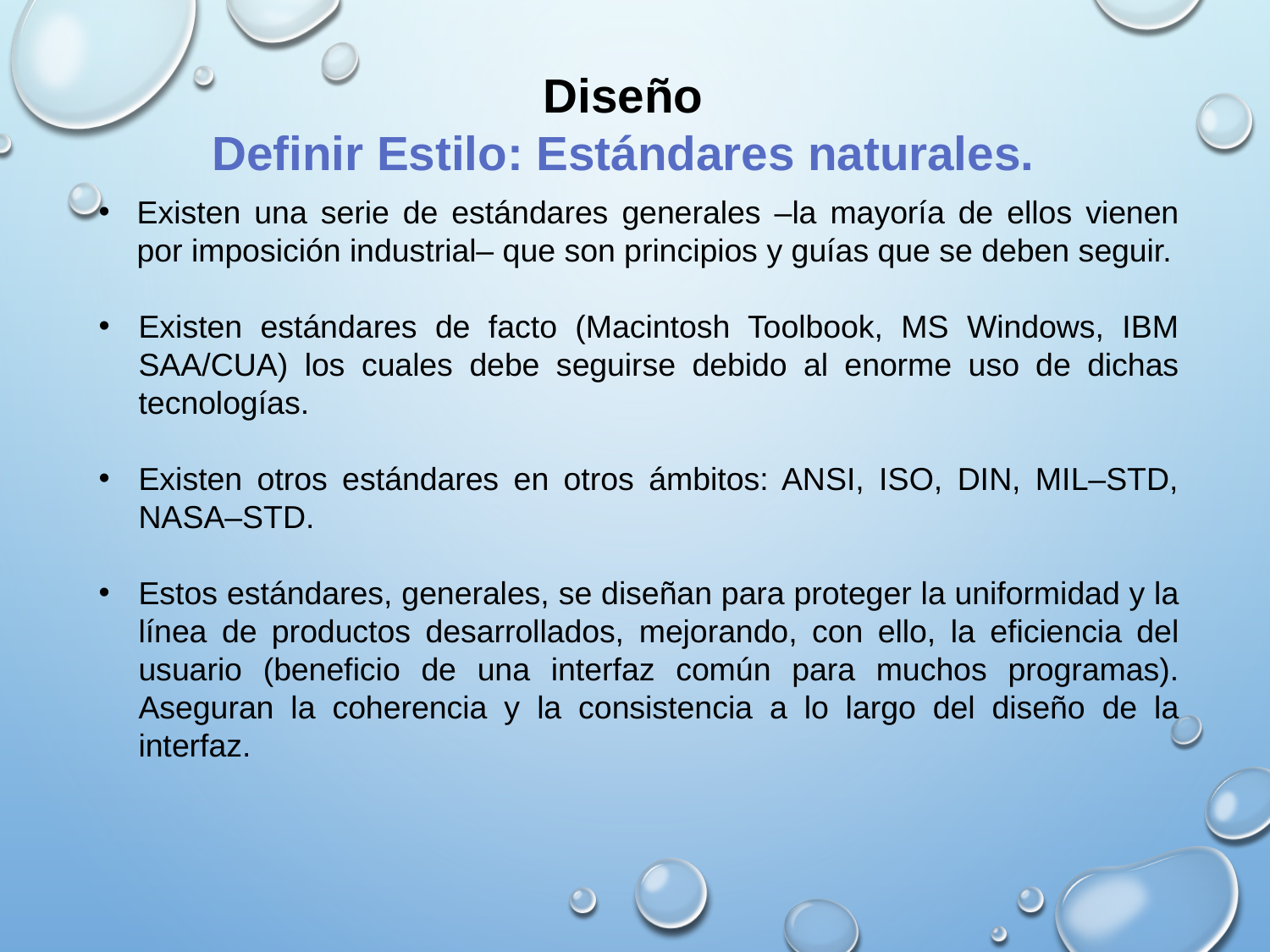

Diseño
Definir Estilo: Estándares naturales.
Existen una serie de estándares generales –la mayoría de ellos vienen por imposición industrial– que son principios y guías que se deben seguir.

Existen estándares de facto (Macintosh Toolbook, MS Windows, IBM SAA/CUA) los cuales debe seguirse debido al enorme uso de dichas tecnologías.

Existen otros estándares en otros ámbitos: ANSI, ISO, DIN, MIL–STD, NASA–STD.

Estos estándares, generales, se diseñan para proteger la uniformidad y la línea de productos desarrollados, mejorando, con ello, la eficiencia del usuario (beneficio de una interfaz común para muchos programas). Aseguran la coherencia y la consistencia a lo largo del diseño de la interfaz.